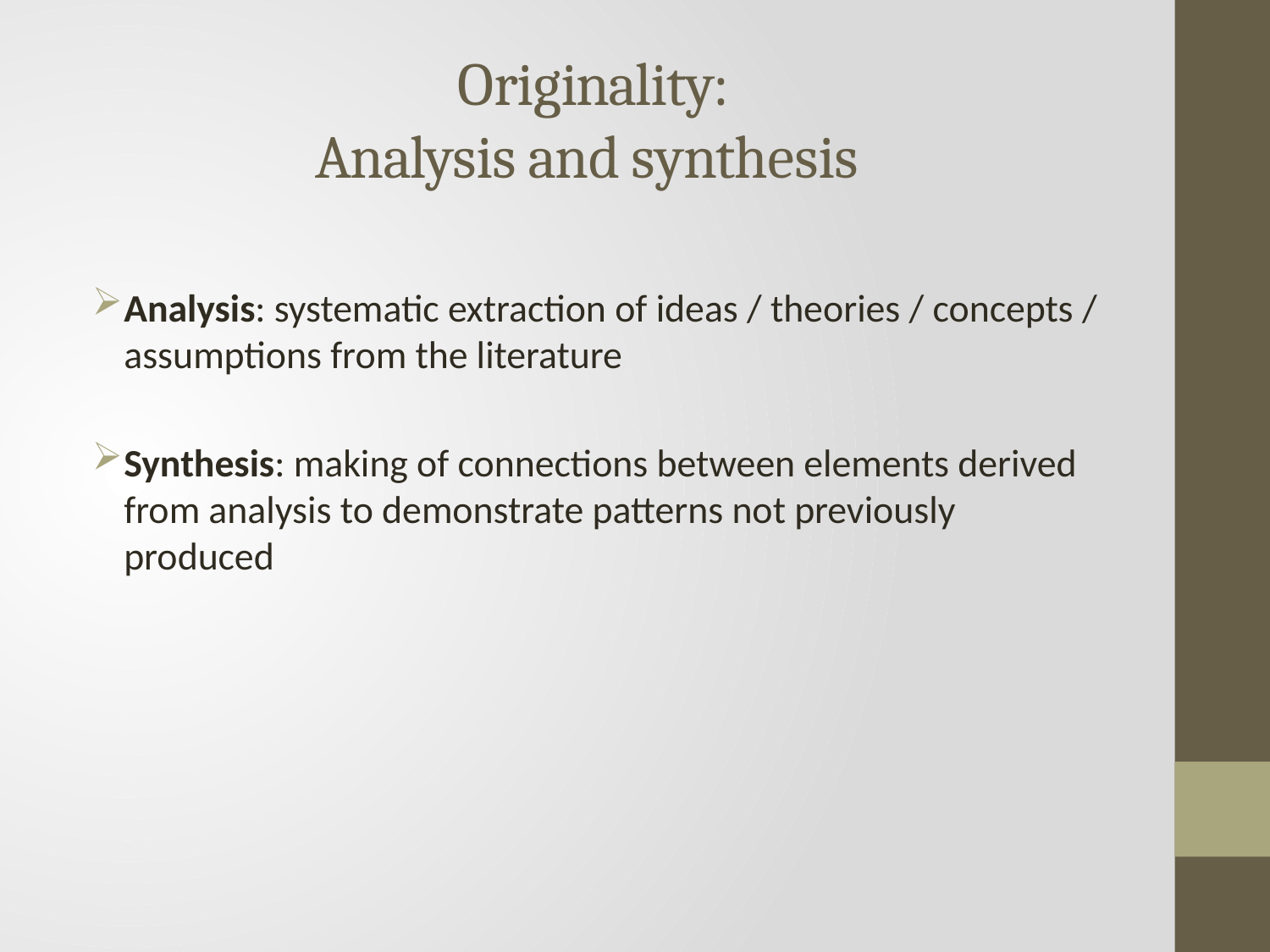

# Originality: Analysis and synthesis

Analysis: systematic extraction of ideas / theories / concepts / assumptions from the literature

Synthesis: making of connections between elements derived from analysis to demonstrate patterns not previously produced